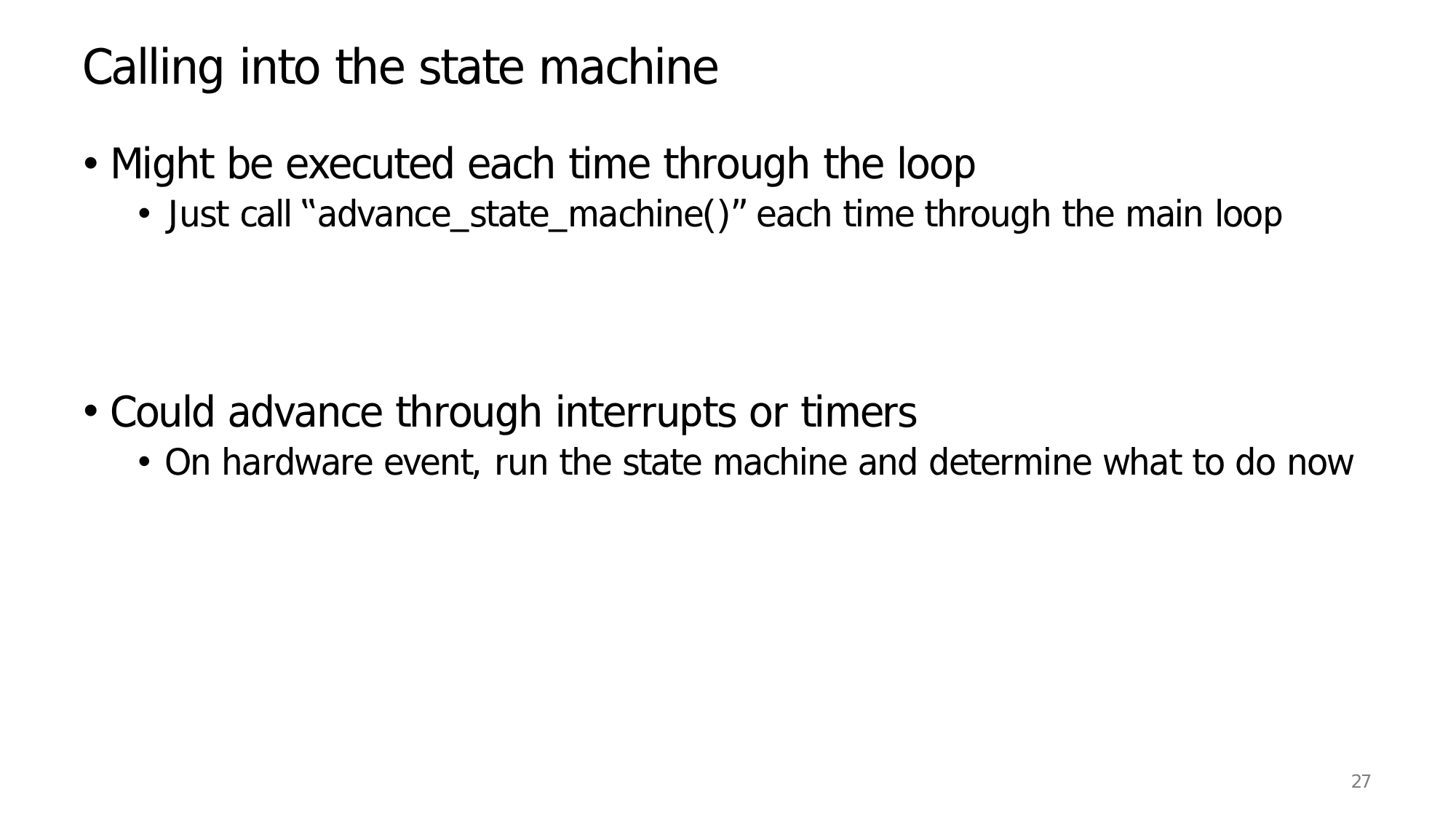

# Calling into the state machine
Might be executed each time through the loop
Just call “advance_state_machine()” each time through the main loop

Could advance through interrupts or timers
On hardware event, run the state machine and determine what to do now
27